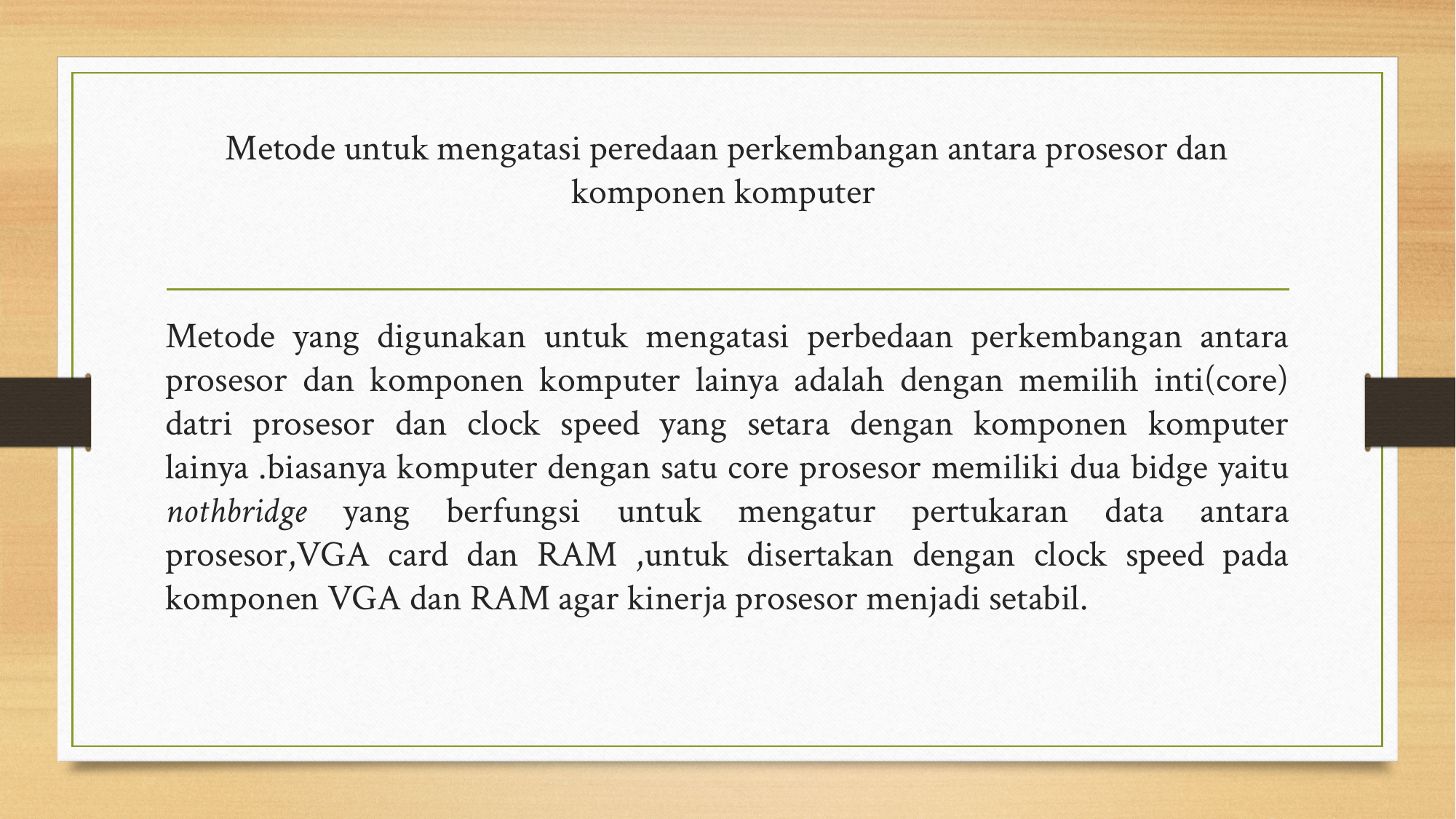

# Metode untuk mengatasi peredaan perkembangan antara prosesor dan komponen komputer
Metode yang digunakan untuk mengatasi perbedaan perkembangan antara prosesor dan komponen komputer lainya adalah dengan memilih inti(core) datri prosesor dan clock speed yang setara dengan komponen komputer lainya .biasanya komputer dengan satu core prosesor memiliki dua bidge yaitu nothbridge yang berfungsi untuk mengatur pertukaran data antara prosesor,VGA card dan RAM ,untuk disertakan dengan clock speed pada komponen VGA dan RAM agar kinerja prosesor menjadi setabil.